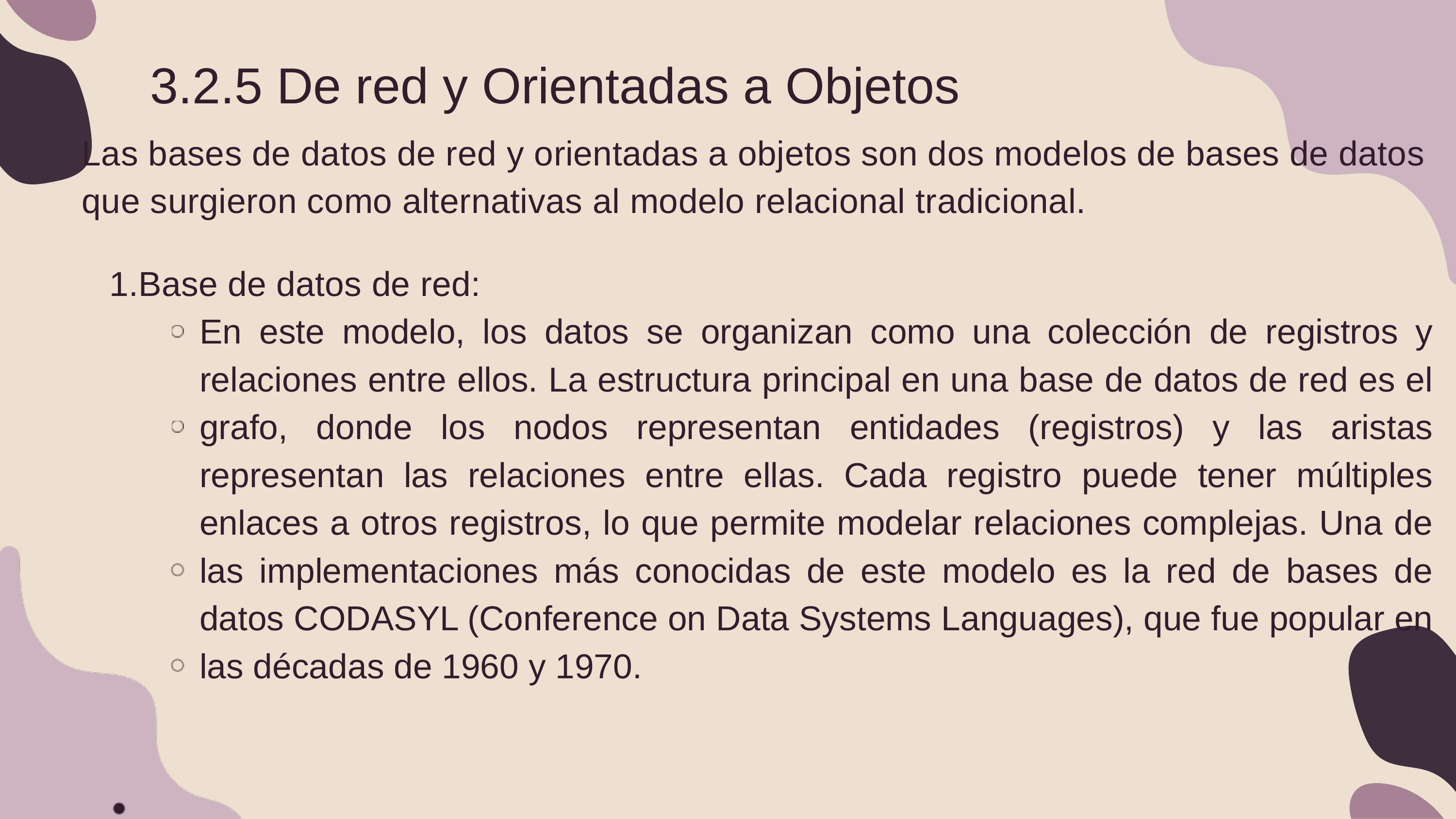

3.2.5 De red y Orientadas a Objetos
Las bases de datos de red y orientadas a objetos son dos modelos de bases de datos que surgieron como alternativas al modelo relacional tradicional.
1.Base de datos de red:
En este modelo, los datos se organizan como una colección de registros y relaciones entre ellos. La estructura principal en una base de datos de red es el grafo, donde los nodos representan entidades (registros) y las aristas representan las relaciones entre ellas. Cada registro puede tener múltiples enlaces a otros registros, lo que permite modelar relaciones complejas. Una de las implementaciones más conocidas de este modelo es la red de bases de datos CODASYL (Conference on Data Systems Languages), que fue popular en las décadas de 1960 y 1970.